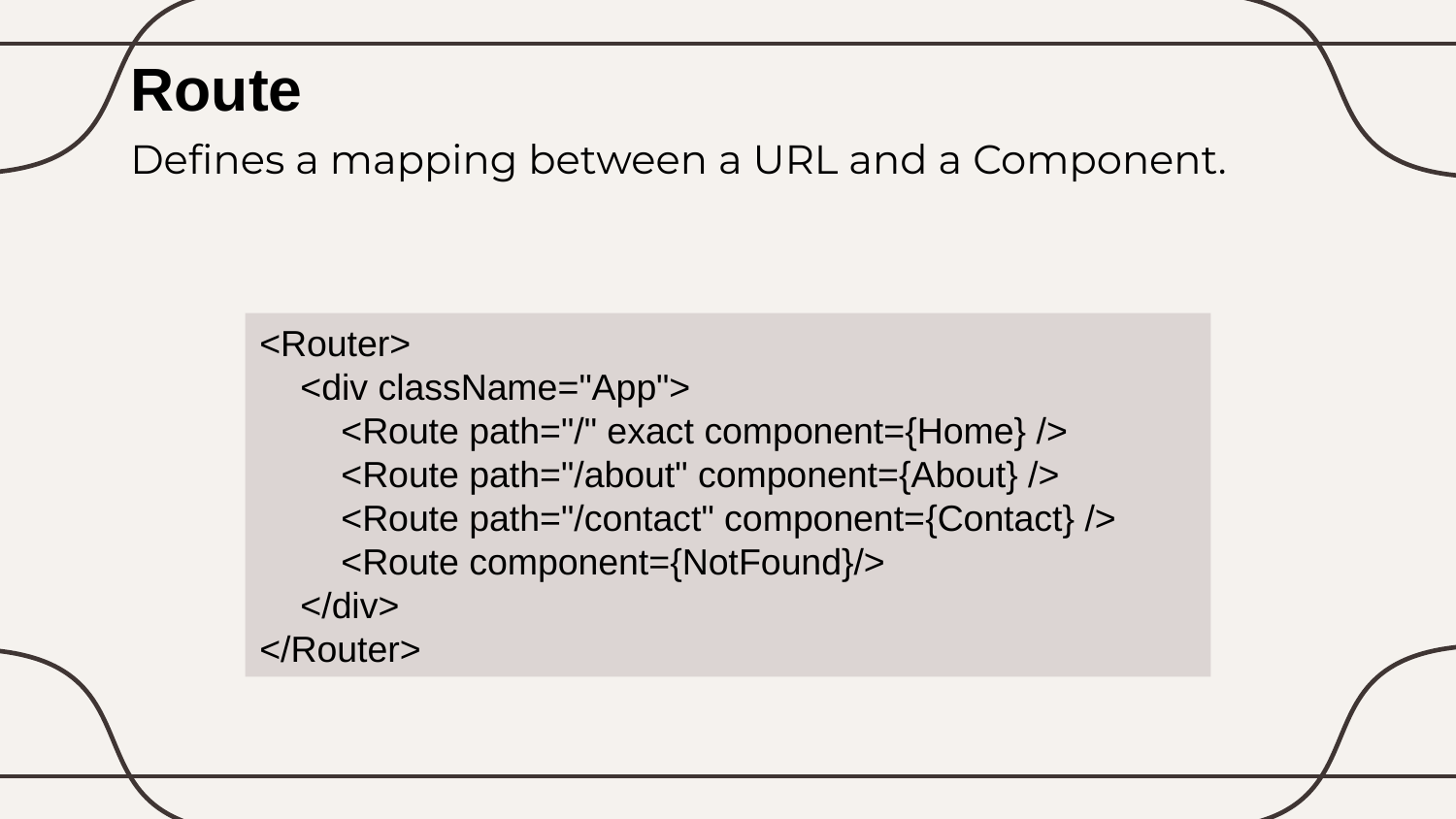

# Route
Defines a mapping between a URL and a Component.
<Router>
    <div className="App">
        <Route path="/" exact component={Home} />
        <Route path="/about" component={About} />
        <Route path="/contact" component={Contact} />
        <Route component={NotFound}/>
    </div>
</Router>